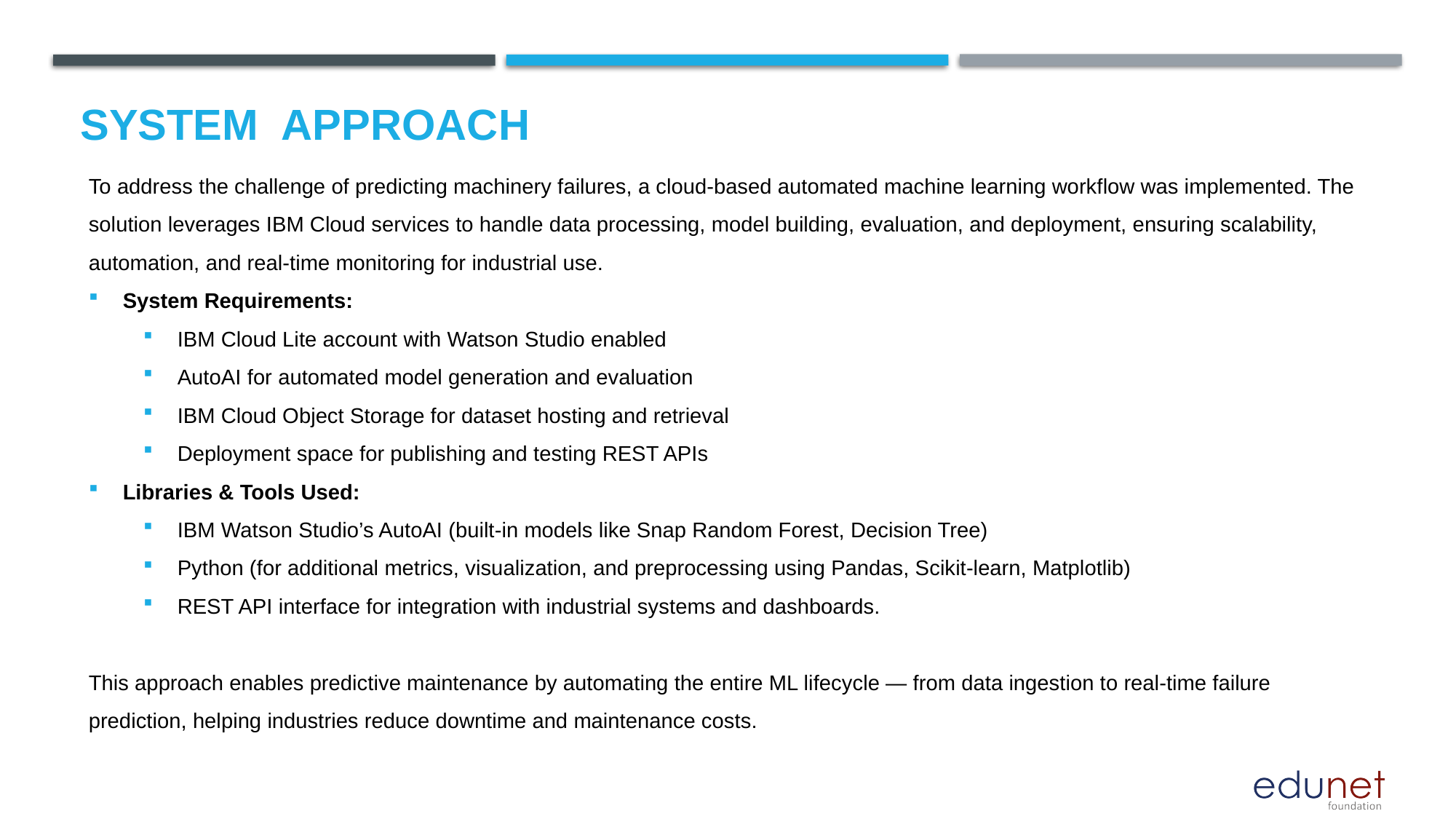

# System  Approach
To address the challenge of predicting machinery failures, a cloud-based automated machine learning workflow was implemented. The solution leverages IBM Cloud services to handle data processing, model building, evaluation, and deployment, ensuring scalability, automation, and real-time monitoring for industrial use.
System Requirements:
IBM Cloud Lite account with Watson Studio enabled
AutoAI for automated model generation and evaluation
IBM Cloud Object Storage for dataset hosting and retrieval
Deployment space for publishing and testing REST APIs
Libraries & Tools Used:
IBM Watson Studio’s AutoAI (built-in models like Snap Random Forest, Decision Tree)
Python (for additional metrics, visualization, and preprocessing using Pandas, Scikit-learn, Matplotlib)
REST API interface for integration with industrial systems and dashboards.

This approach enables predictive maintenance by automating the entire ML lifecycle — from data ingestion to real-time failure prediction, helping industries reduce downtime and maintenance costs.